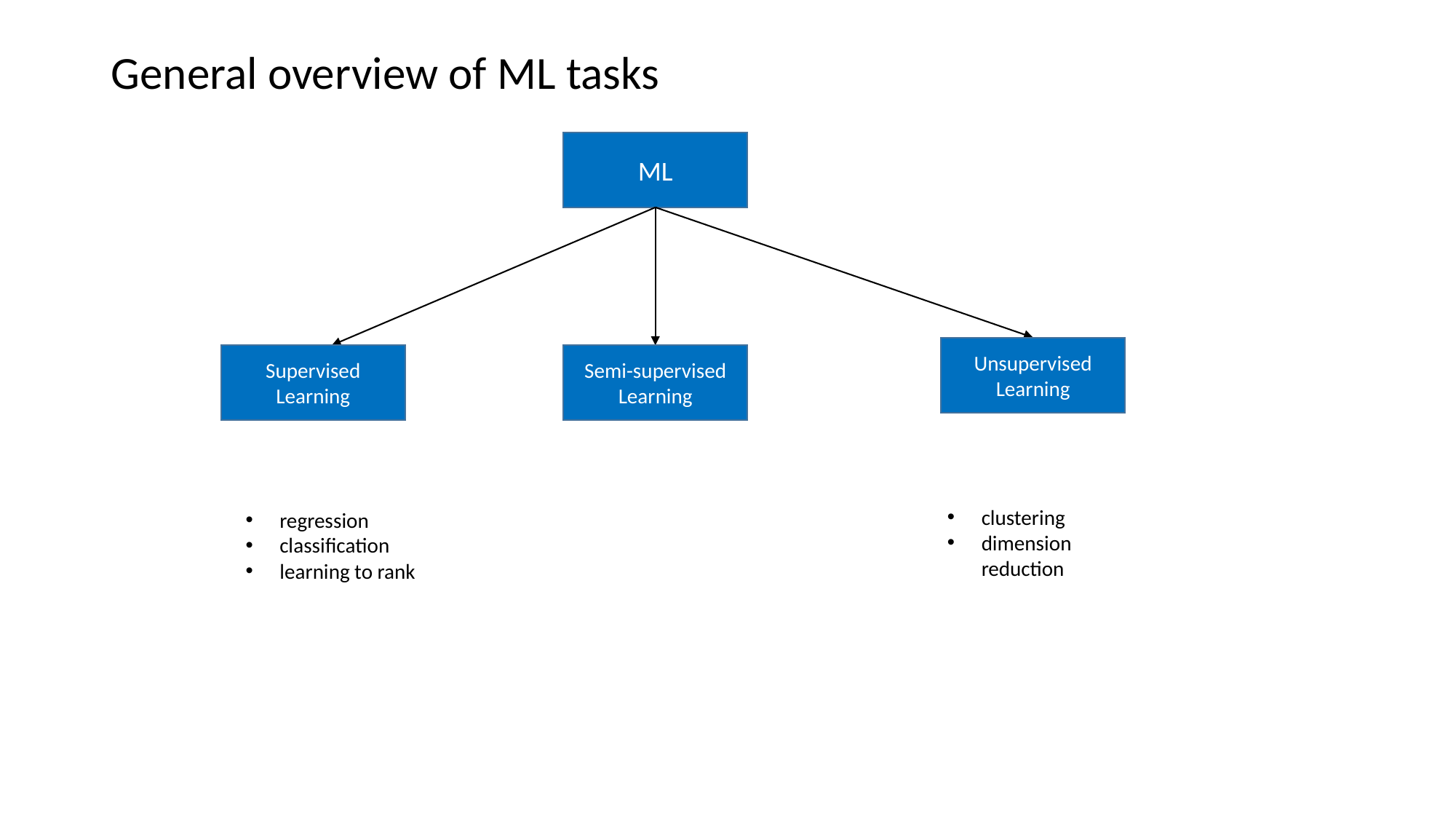

# General overview of ML tasks
ML
Unsupervised
Learning
Supervised Learning
Semi-supervised
Learning
clustering
dimension reduction
regression
classification
learning to rank